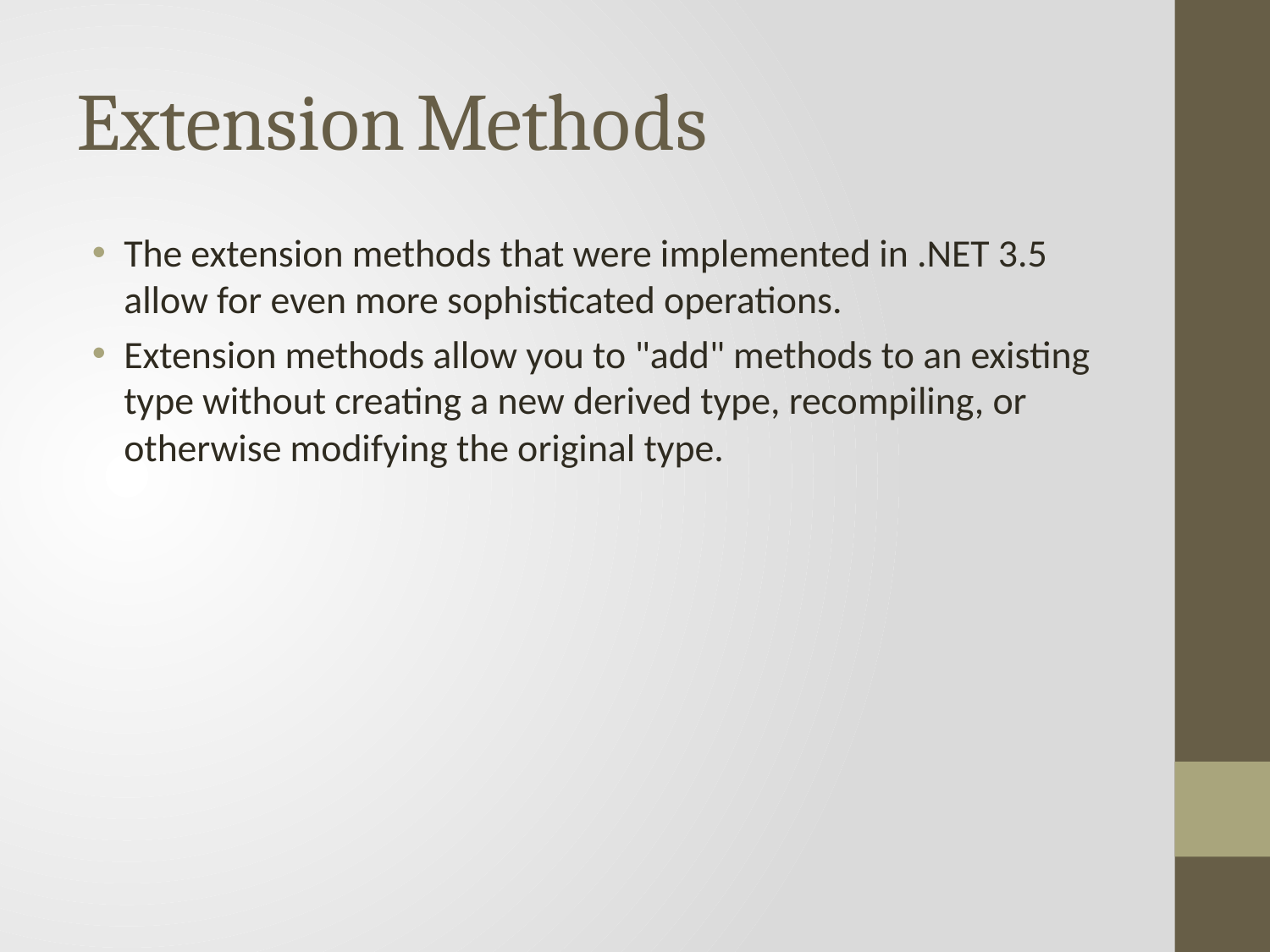

# Extension Methods
The extension methods that were implemented in .NET 3.5 allow for even more sophisticated operations.
Extension methods allow you to "add" methods to an existing type without creating a new derived type, recompiling, or otherwise modifying the original type.